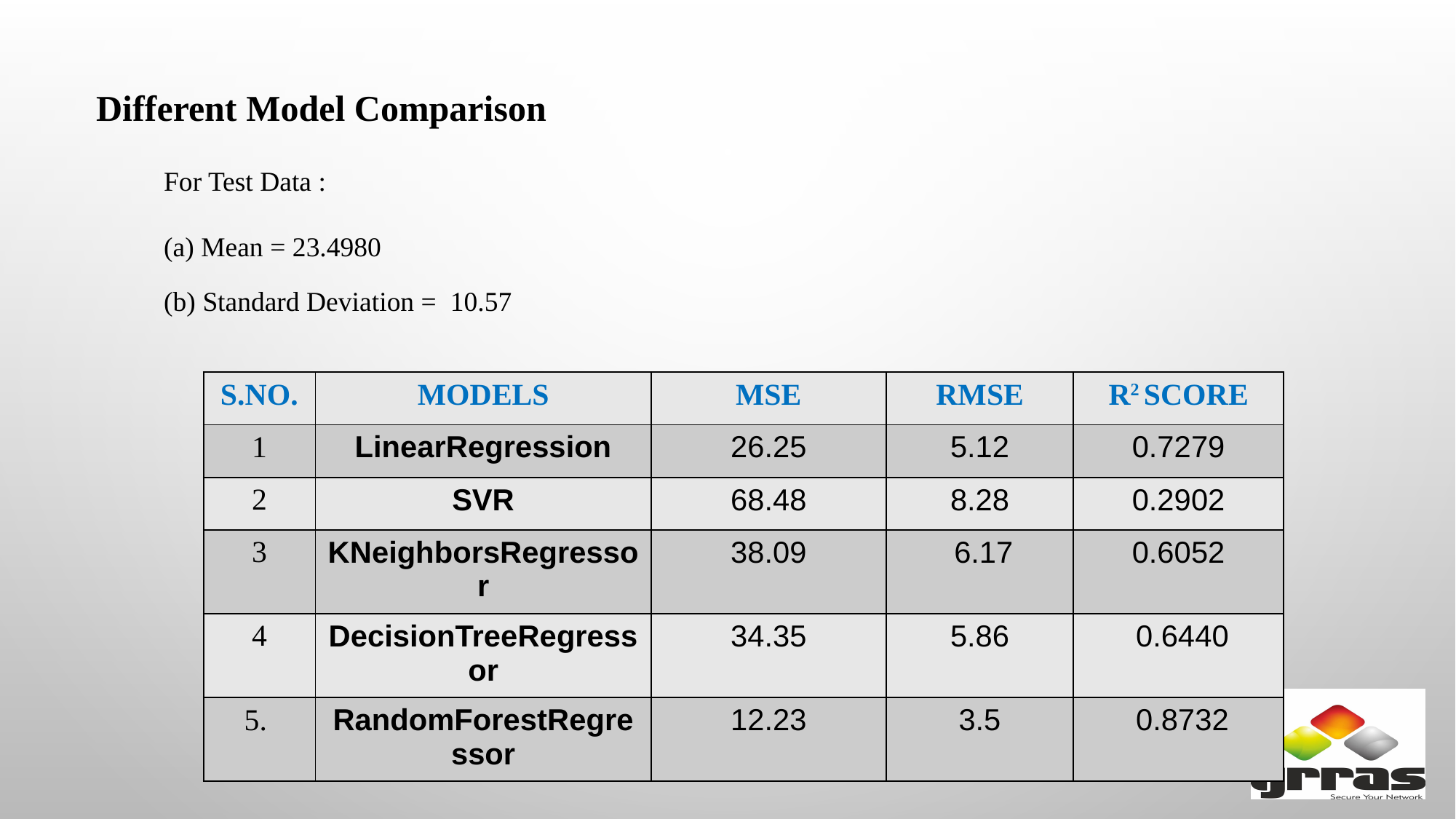

Different Model Comparison
For Test Data :

(a) Mean = 23.4980

(b) Standard Deviation =  10.57
| S.NO. | MODELS | MSE | RMSE | R2 SCORE |
| --- | --- | --- | --- | --- |
| 1 | LinearRegression | 26.25 | 5.12 | 0.7279 |
| 2 | SVR | 68.48 | 8.28 | 0.2902 |
| 3 | KNeighborsRegressor | 38.09 | 6.17 | 0.6052 |
| 4 | DecisionTreeRegressor | 34.35 | 5.86 | 0.6440 |
| 5. | RandomForestRegressor | 12.23 | 3.5 | 0.8732 |